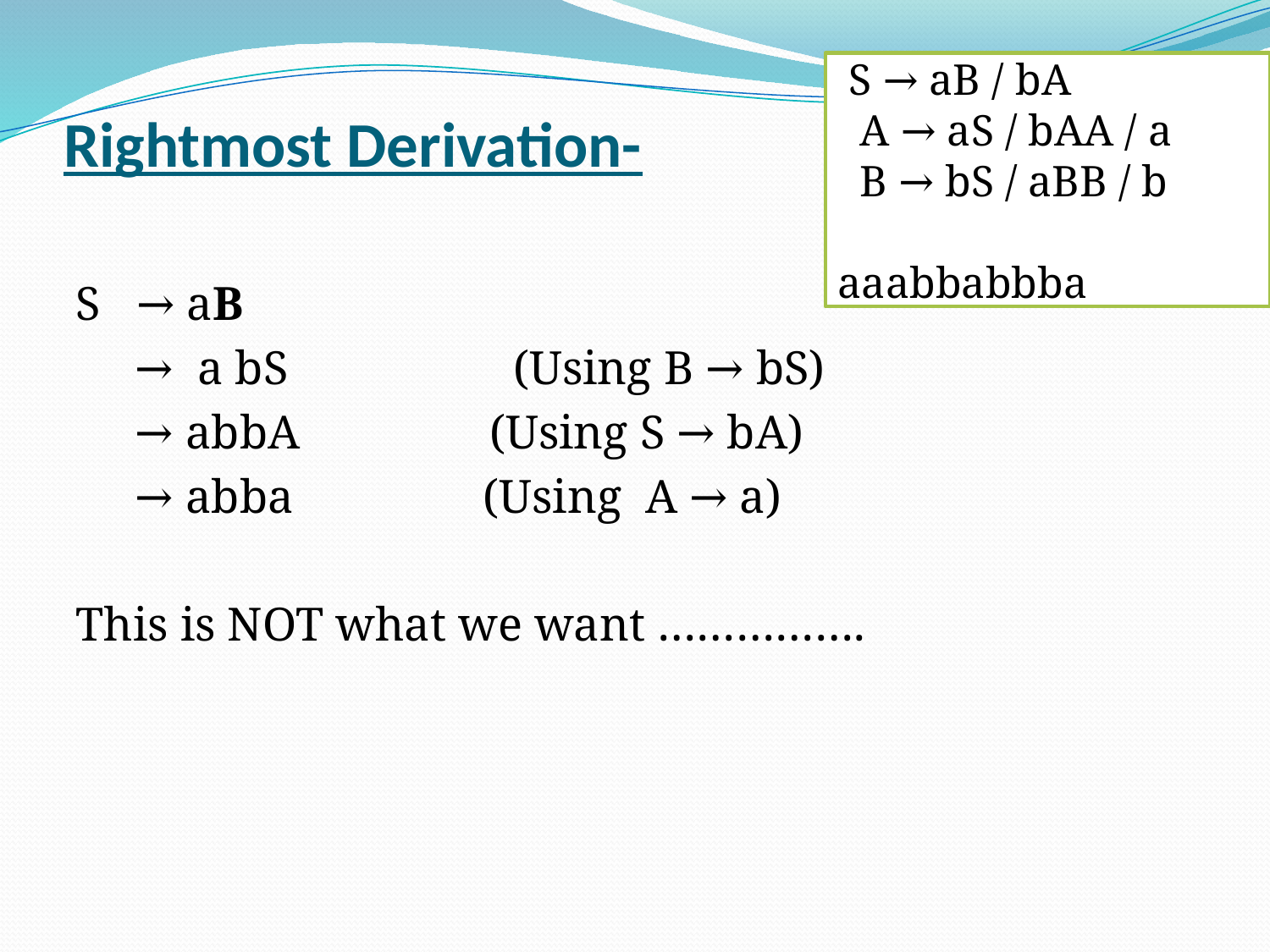

S → aB / bA
  A → aS / bAA / a
  B → bS / aBB / b

aaabbabbba
# Rightmost Derivation-
S   → aB
     →  a bS                   (Using B → bS)
     → abbA                (Using S → bA)
     → abba                (Using  A → a)

This is NOT what we want …………….